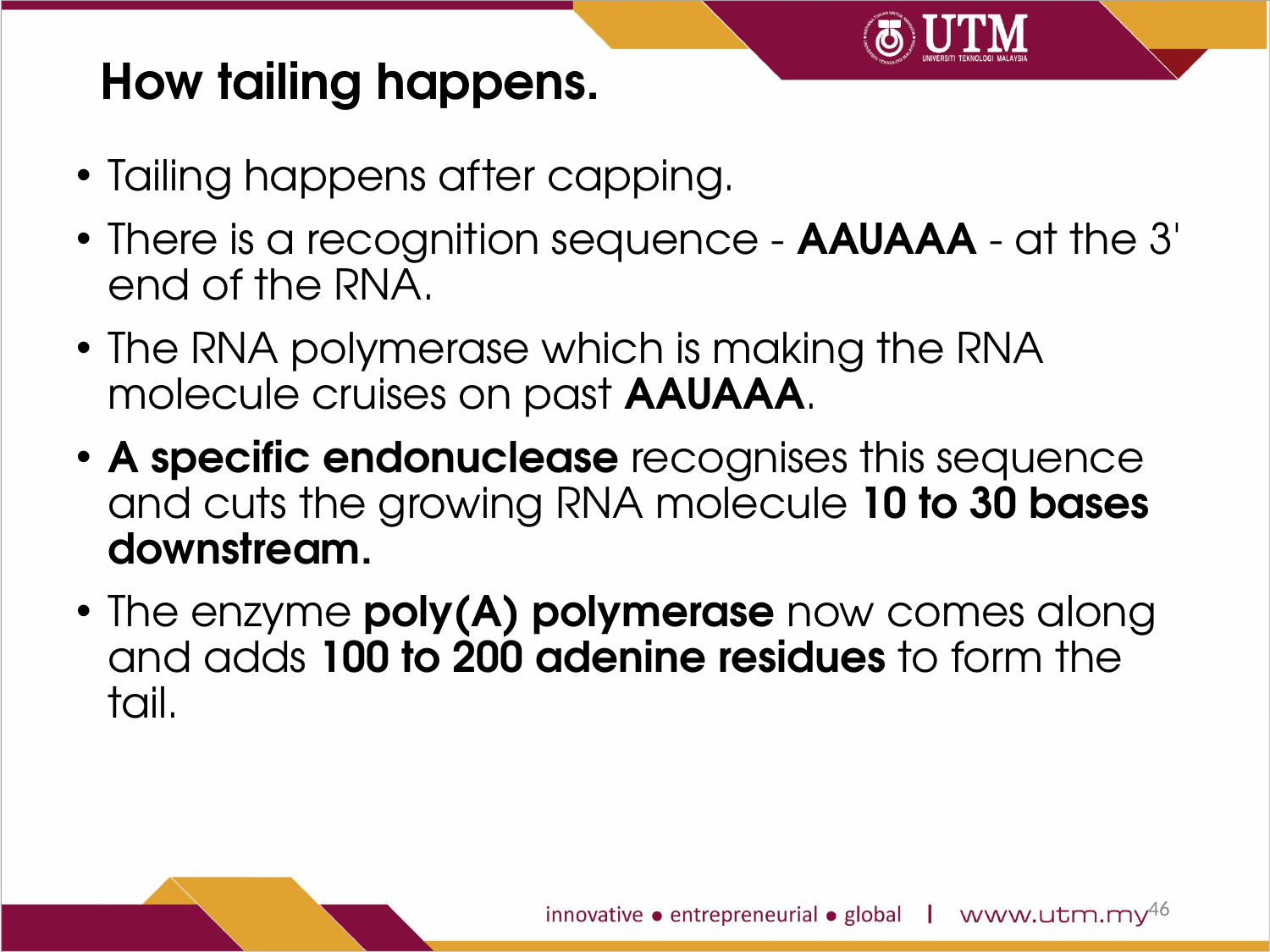

How tailing happens.
Tailing happens after capping.
There is a recognition sequence - AAUAAA - at the 3' end of the RNA.
The RNA polymerase which is making the RNA molecule cruises on past AAUAAA.
A specific endonuclease recognises this sequence and cuts the growing RNA molecule 10 to 30 bases downstream.
The enzyme poly(A) polymerase now comes along and adds 100 to 200 adenine residues to form the tail.
46